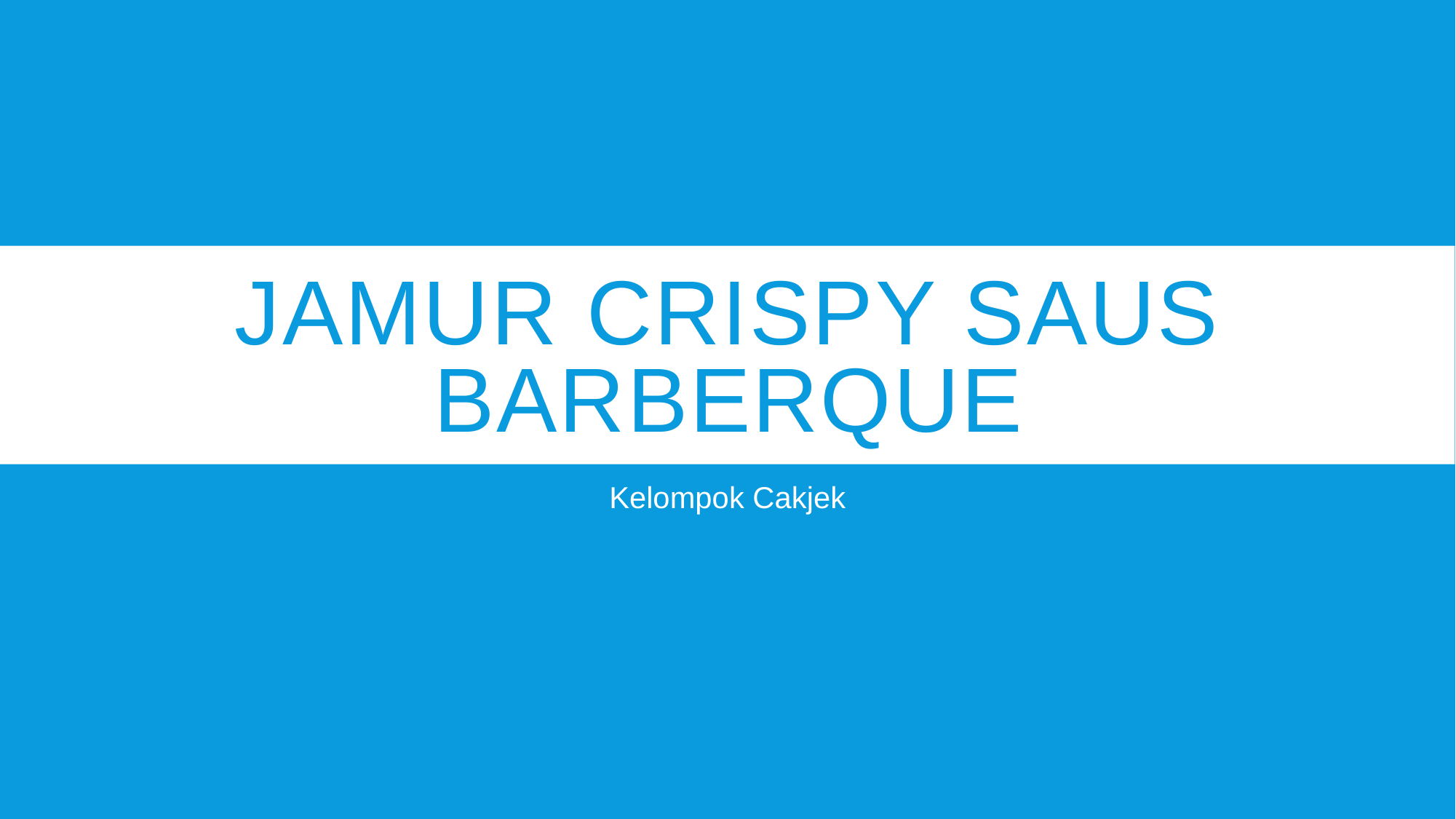

# Jamur Crispy Saus barberque
Kelompok Cakjek